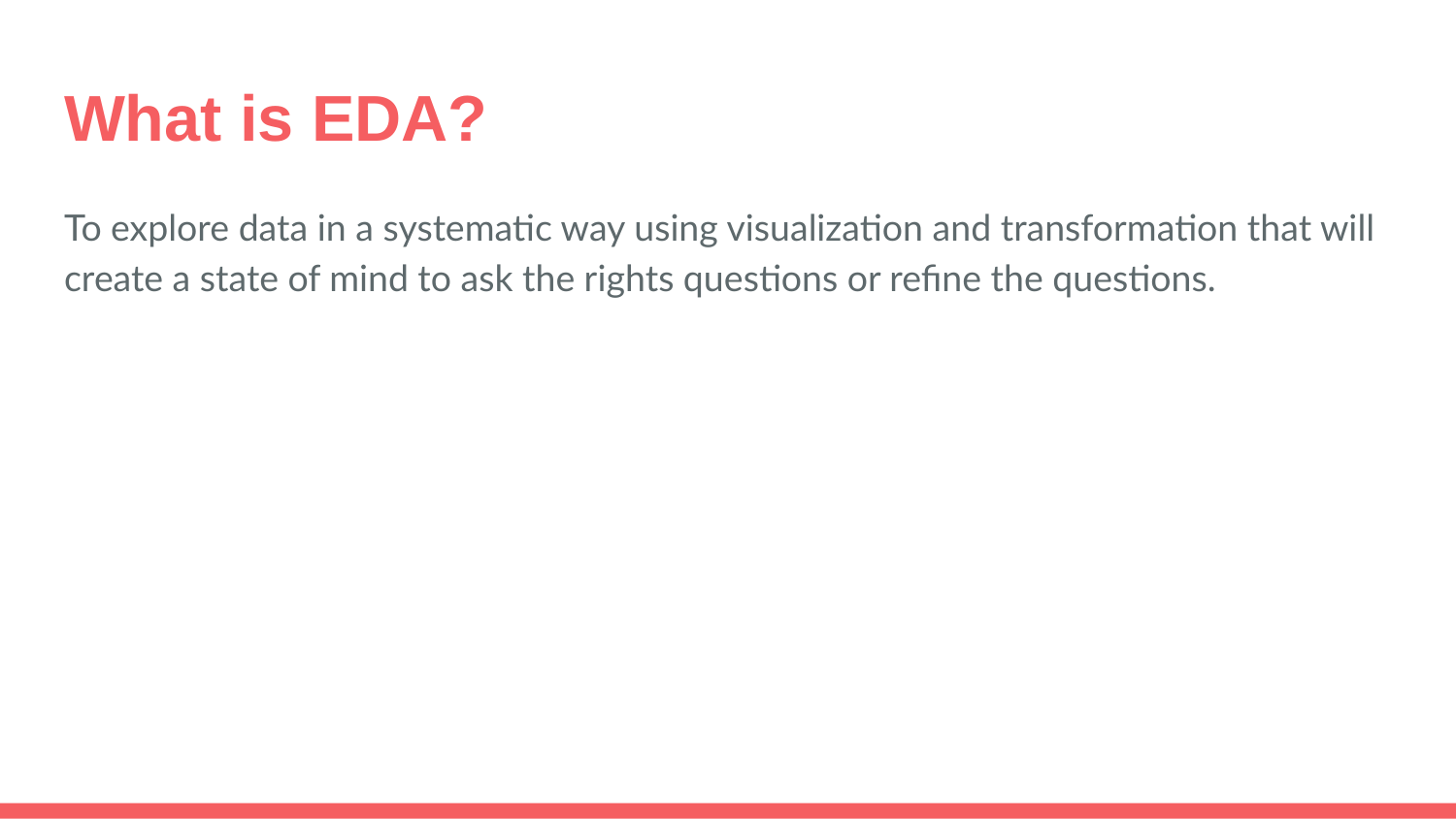

# What is EDA?
To explore data in a systematic way using visualization and transformation that will create a state of mind to ask the rights questions or refine the questions.